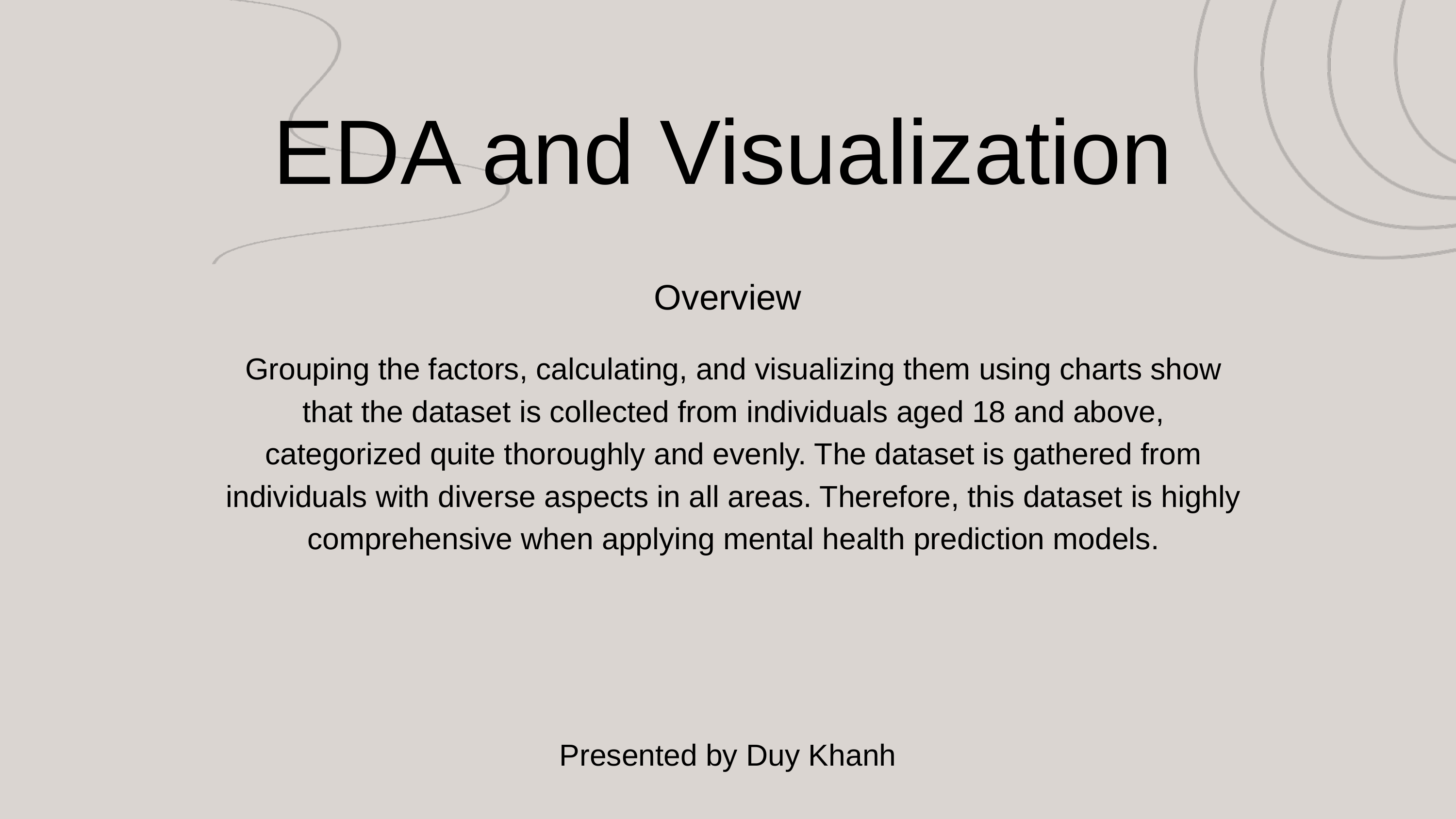

EDA and Visualization
Overview
Grouping the factors, calculating, and visualizing them using charts show that the dataset is collected from individuals aged 18 and above, categorized quite thoroughly and evenly. The dataset is gathered from individuals with diverse aspects in all areas. Therefore, this dataset is highly comprehensive when applying mental health prediction models.
Presented by Duy Khanh